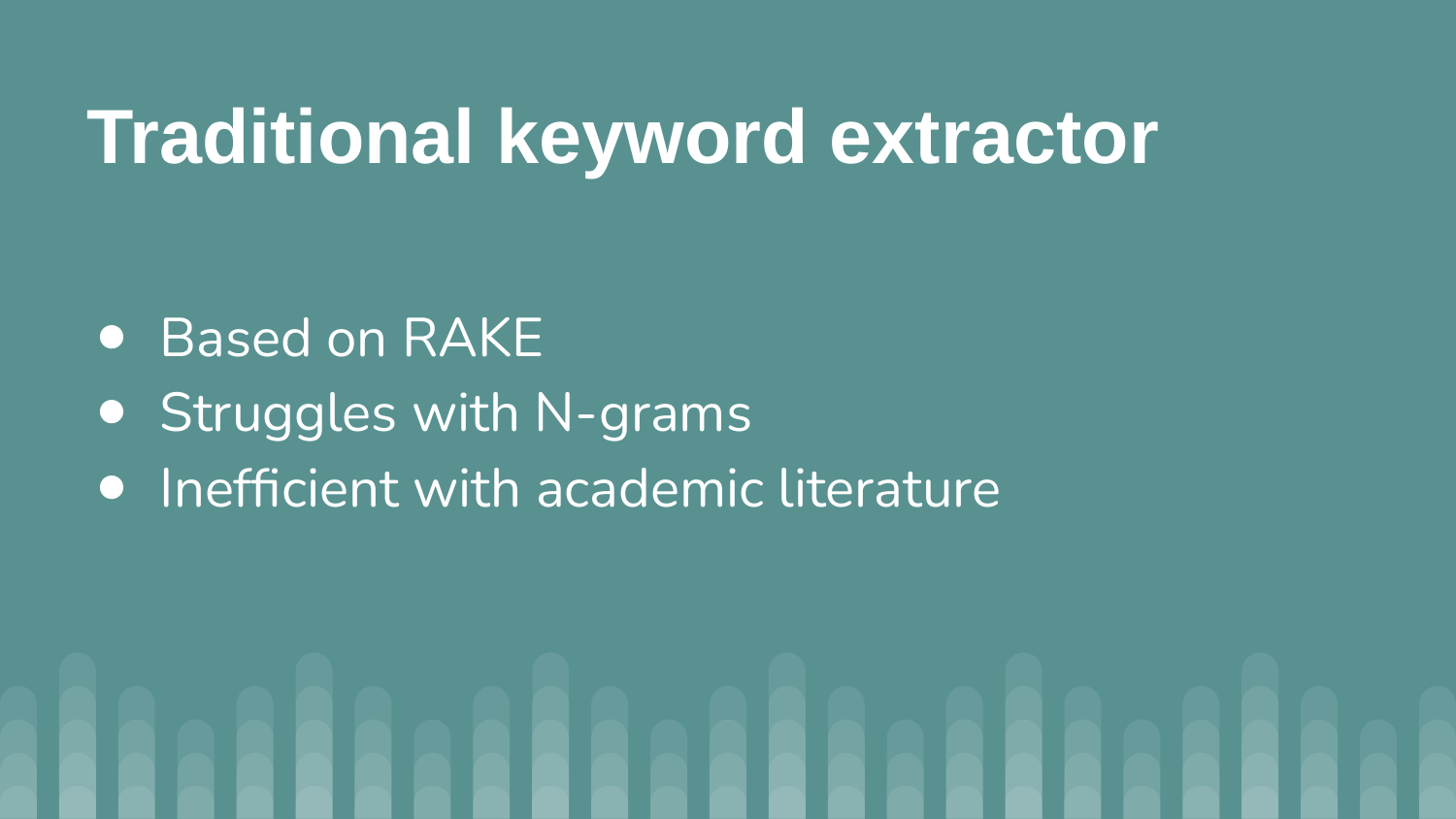

# Traditional keyword extractor
Based on RAKE
Struggles with N-grams
Inefficient with academic literature